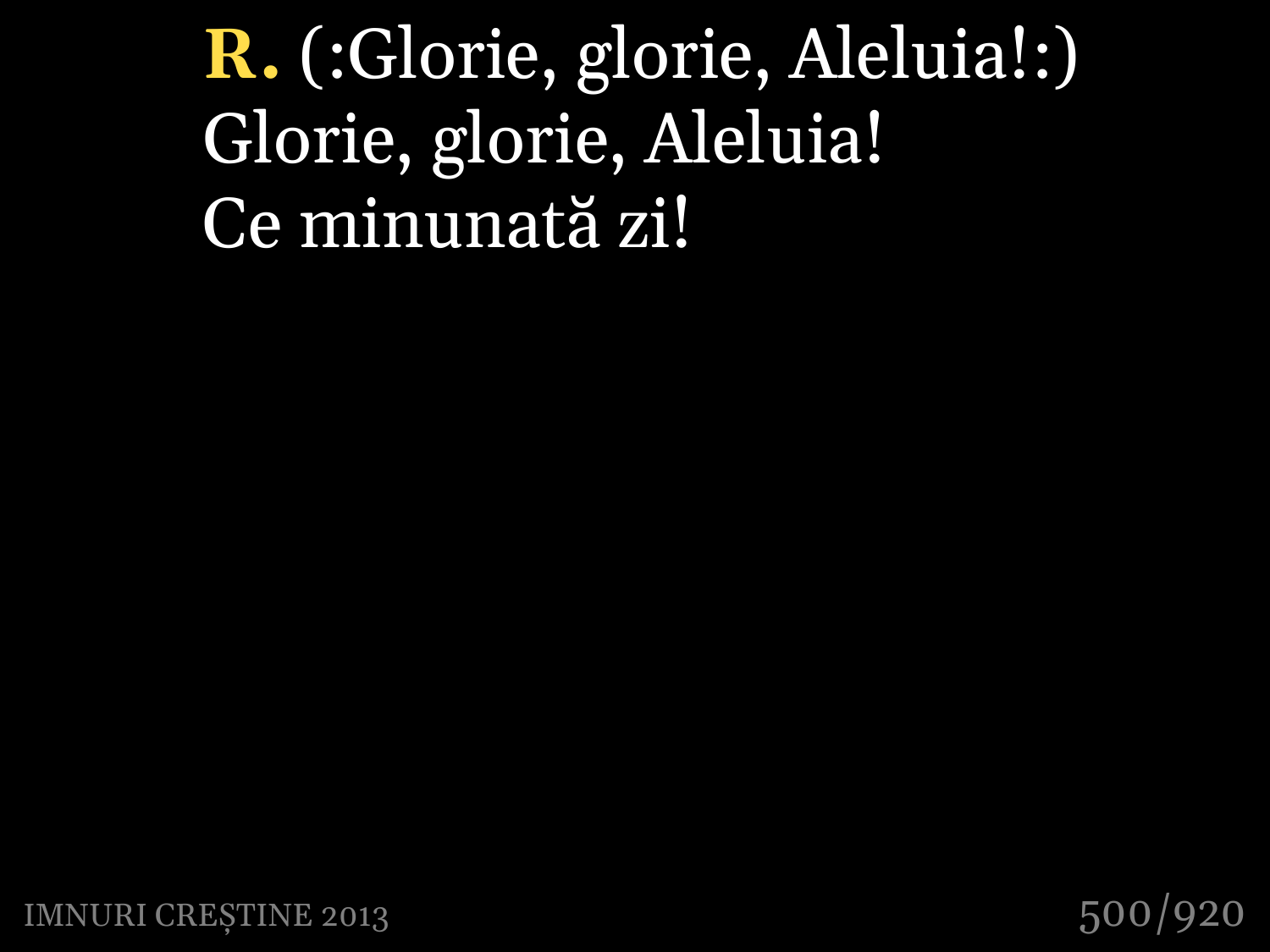

R. (:Glorie, glorie, Aleluia!:)
Glorie, glorie, Aleluia!
Ce minunată zi!
500/920
IMNURI CREȘTINE 2013